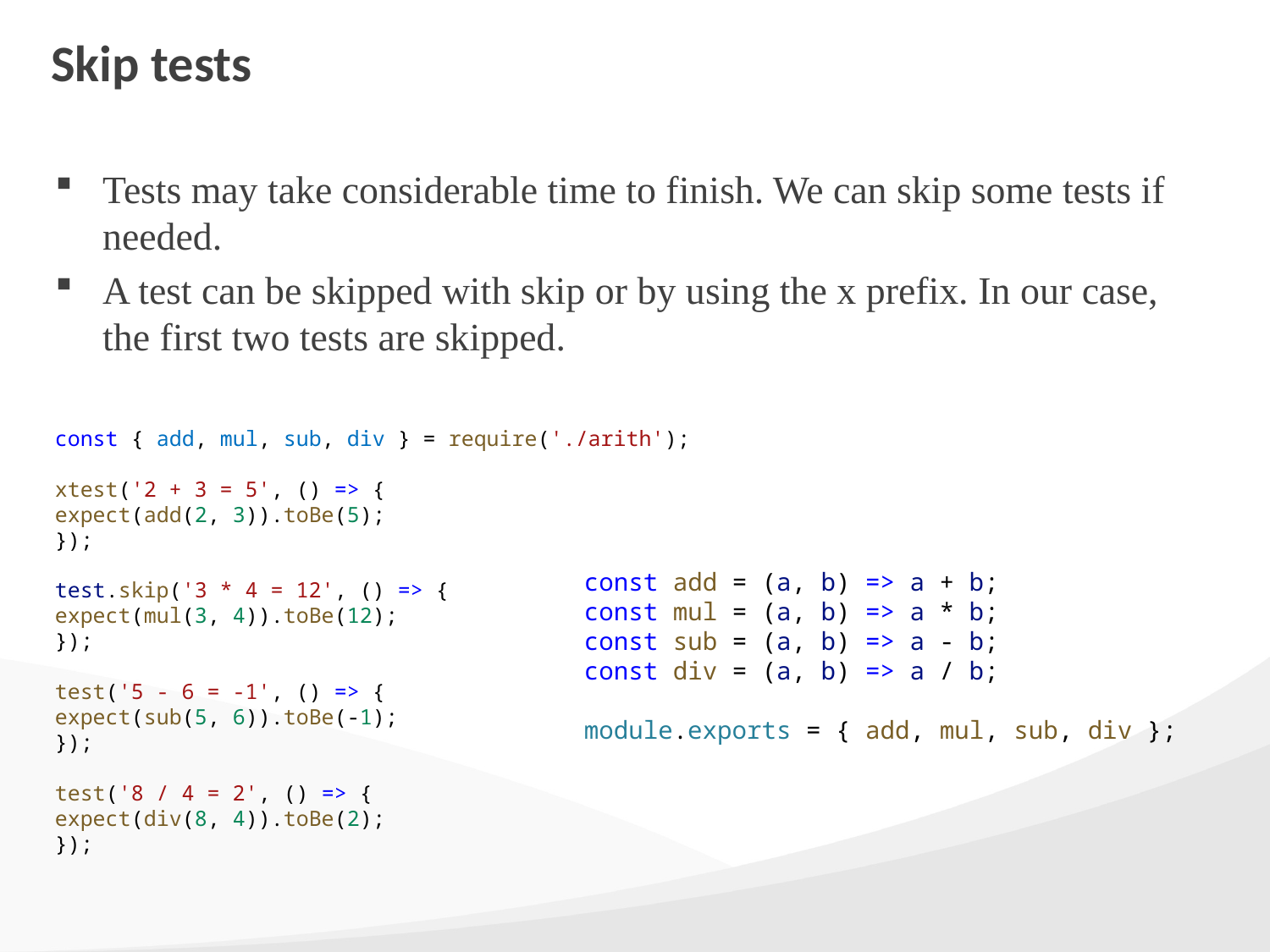

# Skip tests
Tests may take considerable time to finish. We can skip some tests if needed.
A test can be skipped with skip or by using the x prefix. In our case, the first two tests are skipped.
const { add, mul, sub, div } = require('./arith');
xtest('2 + 3 = 5', () => {
expect(add(2, 3)).toBe(5);
});
test.skip('3 * 4 = 12', () => {
expect(mul(3, 4)).toBe(12);
});
test('5 - 6 = -1', () => {
expect(sub(5, 6)).toBe(-1);
});
test('8 / 4 = 2', () => {
expect(div(8, 4)).toBe(2);
});
const add = (a, b) => a + b;
const mul = (a, b) => a * b;
const sub = (a, b) => a - b;
const div = (a, b) => a / b;
module.exports = { add, mul, sub, div };